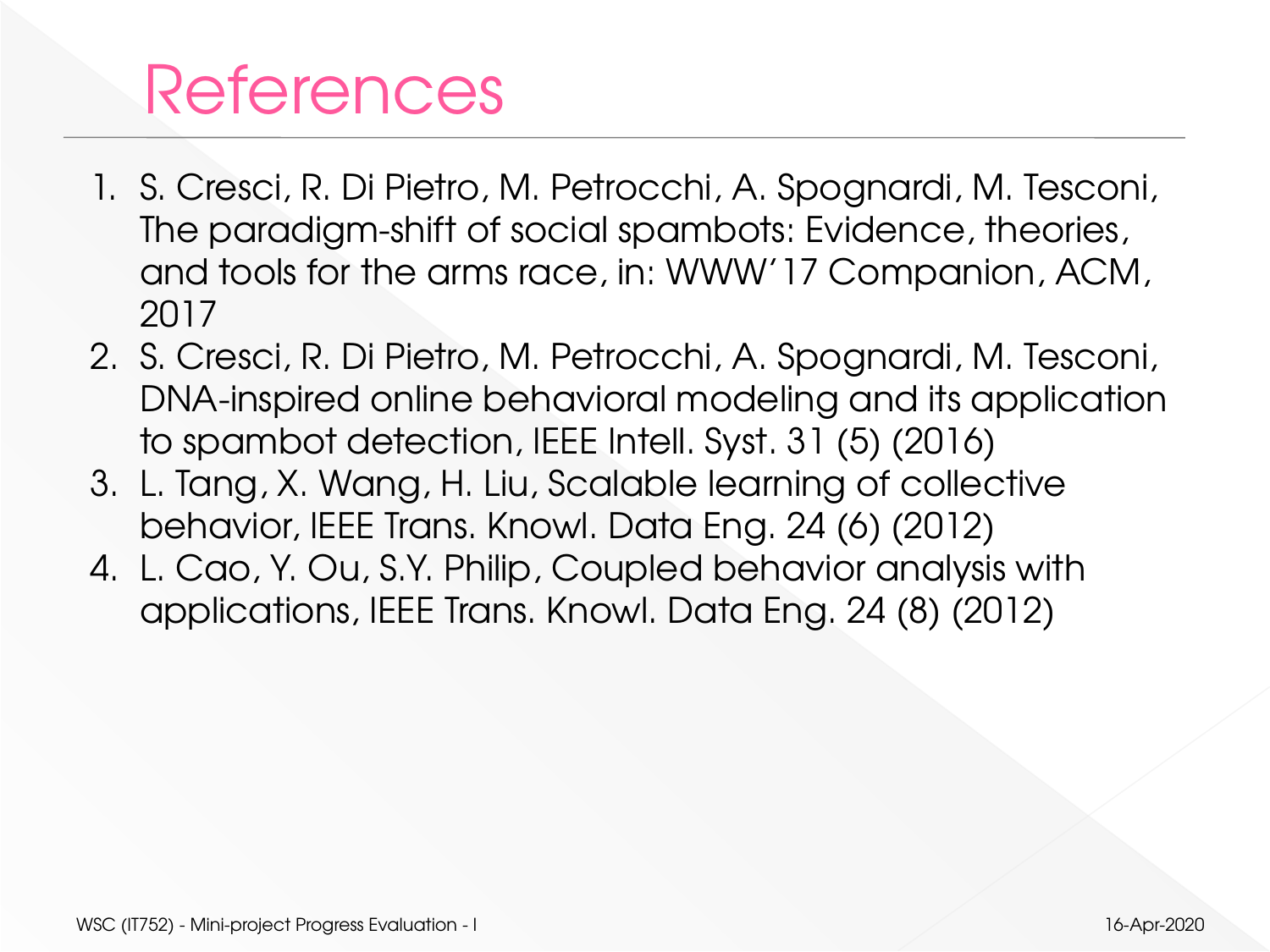

# References
S. Cresci, R. Di Pietro, M. Petrocchi, A. Spognardi, M. Tesconi, The paradigm-shift of social spambots: Evidence, theories, and tools for the arms race, in: WWW’17 Companion, ACM, 2017
S. Cresci, R. Di Pietro, M. Petrocchi, A. Spognardi, M. Tesconi, DNA-inspired online behavioral modeling and its application to spambot detection, IEEE Intell. Syst. 31 (5) (2016)
L. Tang, X. Wang, H. Liu, Scalable learning of collective behavior, IEEE Trans. Knowl. Data Eng. 24 (6) (2012)
L. Cao, Y. Ou, S.Y. Philip, Coupled behavior analysis with applications, IEEE Trans. Knowl. Data Eng. 24 (8) (2012)

16-Apr-2020
WSC (IT752) - Mini-project Progress Evaluation - I